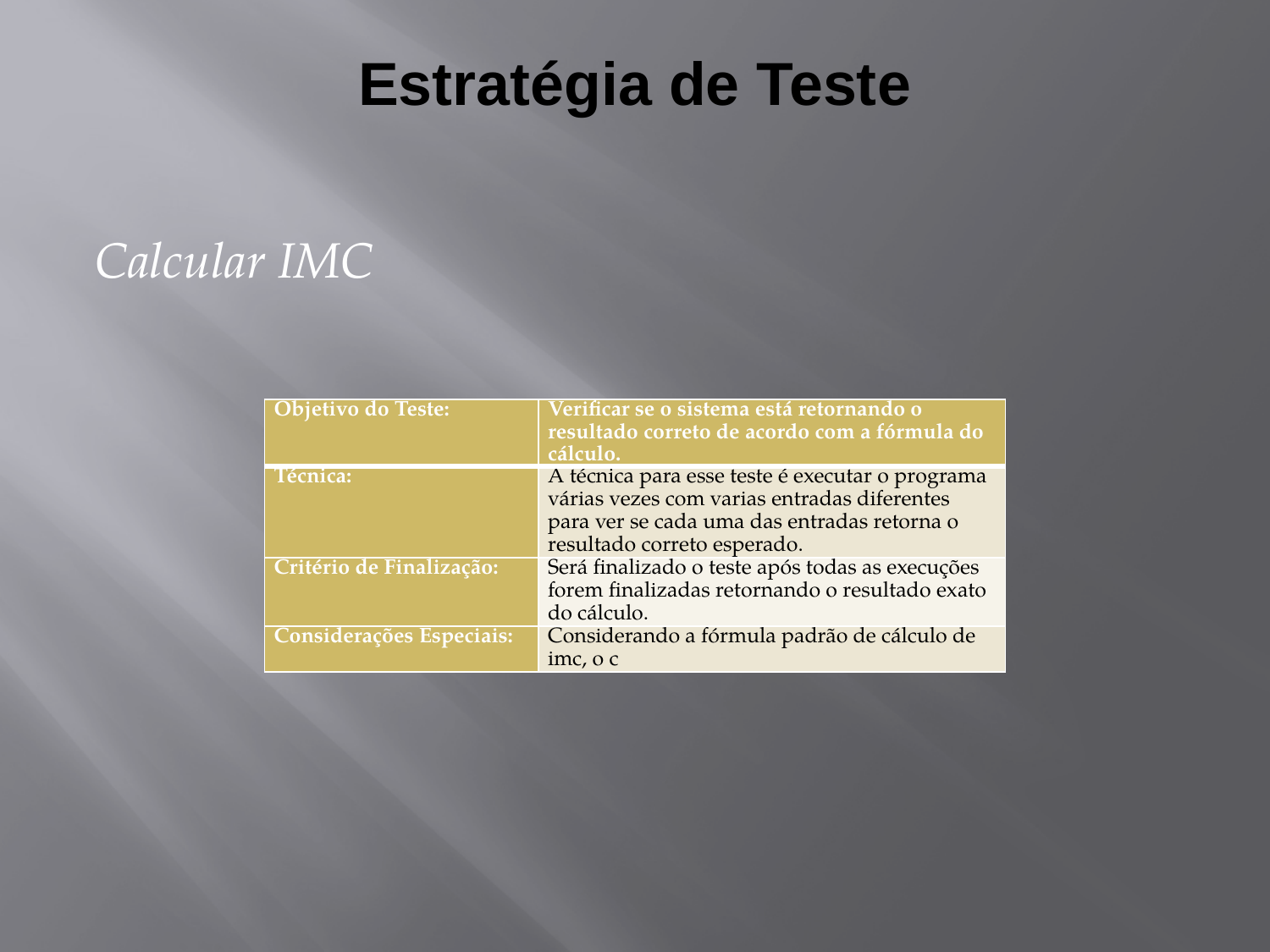

# Estratégia de Teste
Calcular IMC

| Objetivo do Teste: | Verificar se o sistema está retornando o resultado correto de acordo com a fórmula do cálculo. |
| --- | --- |
| Técnica: | A técnica para esse teste é executar o programa várias vezes com varias entradas diferentes para ver se cada uma das entradas retorna o resultado correto esperado. |
| Critério de Finalização: | Será finalizado o teste após todas as execuções forem finalizadas retornando o resultado exato do cálculo. |
| Considerações Especiais: | Considerando a fórmula padrão de cálculo de imc, o c |